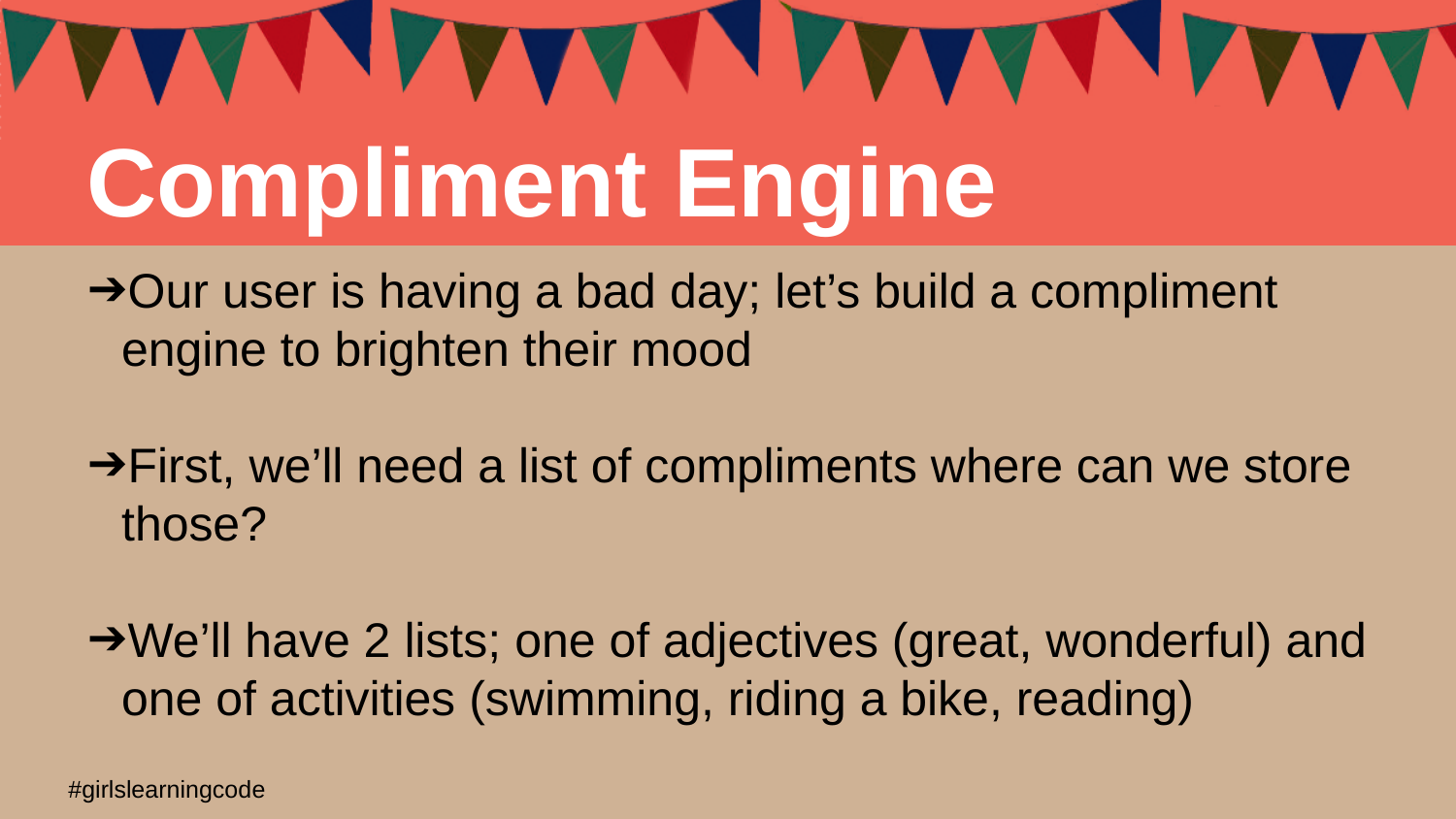

Compliment Engine
Our user is having a bad day; let’s build a compliment engine to brighten their mood

First, we’ll need a list of compliments where can we store those?

We’ll have 2 lists; one of adjectives (great, wonderful) and one of activities (swimming, riding a bike, reading)